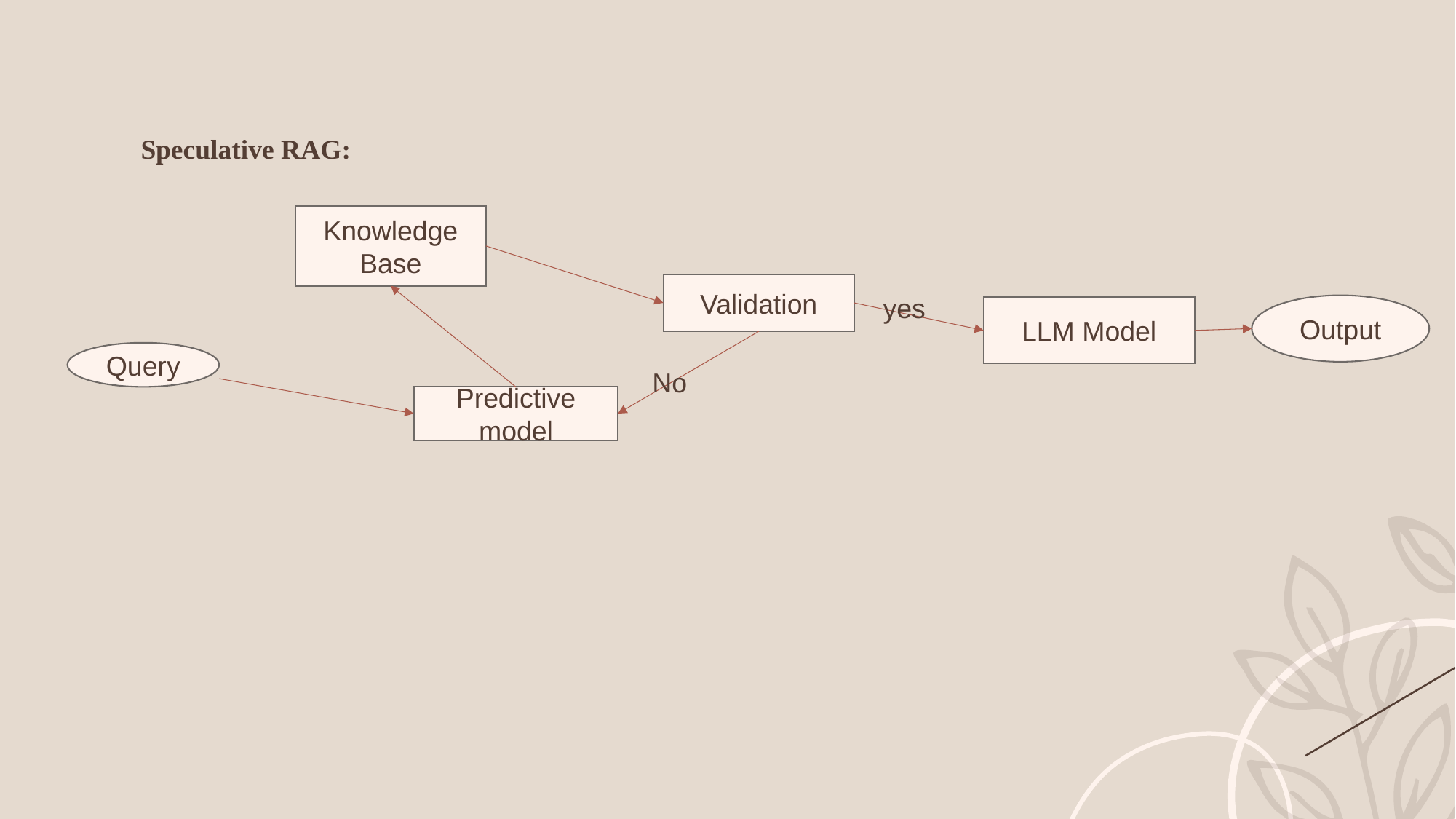

Speculative RAG:
Knowledge Base
Validation
yes
Output
LLM Model
Query
No
Predictive model